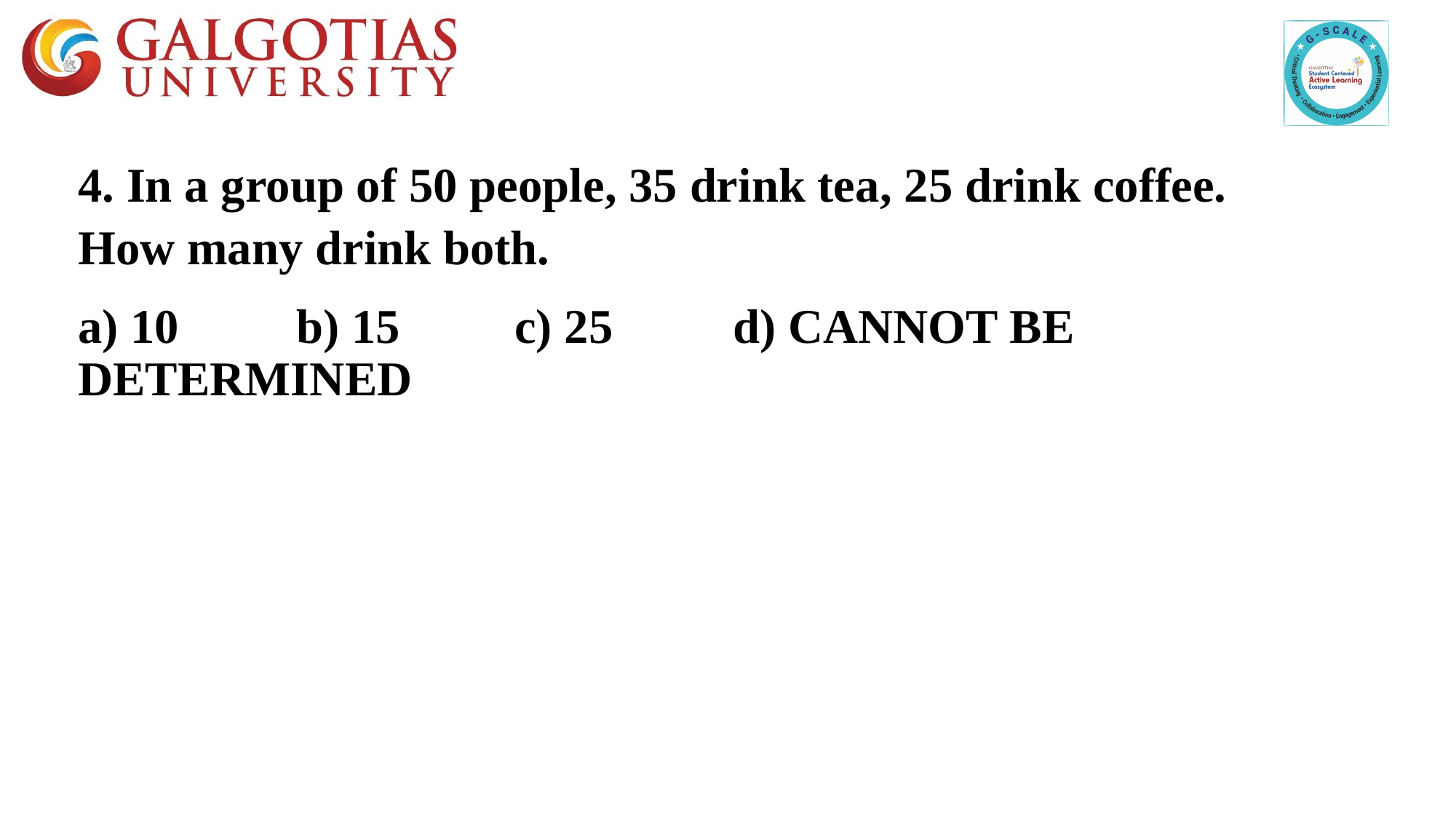

4. In a group of 50 people, 35 drink tea, 25 drink coffee. How many drink both.
a) 10    	b) 15  	c) 25    	d) CANNOT BE DETERMINED